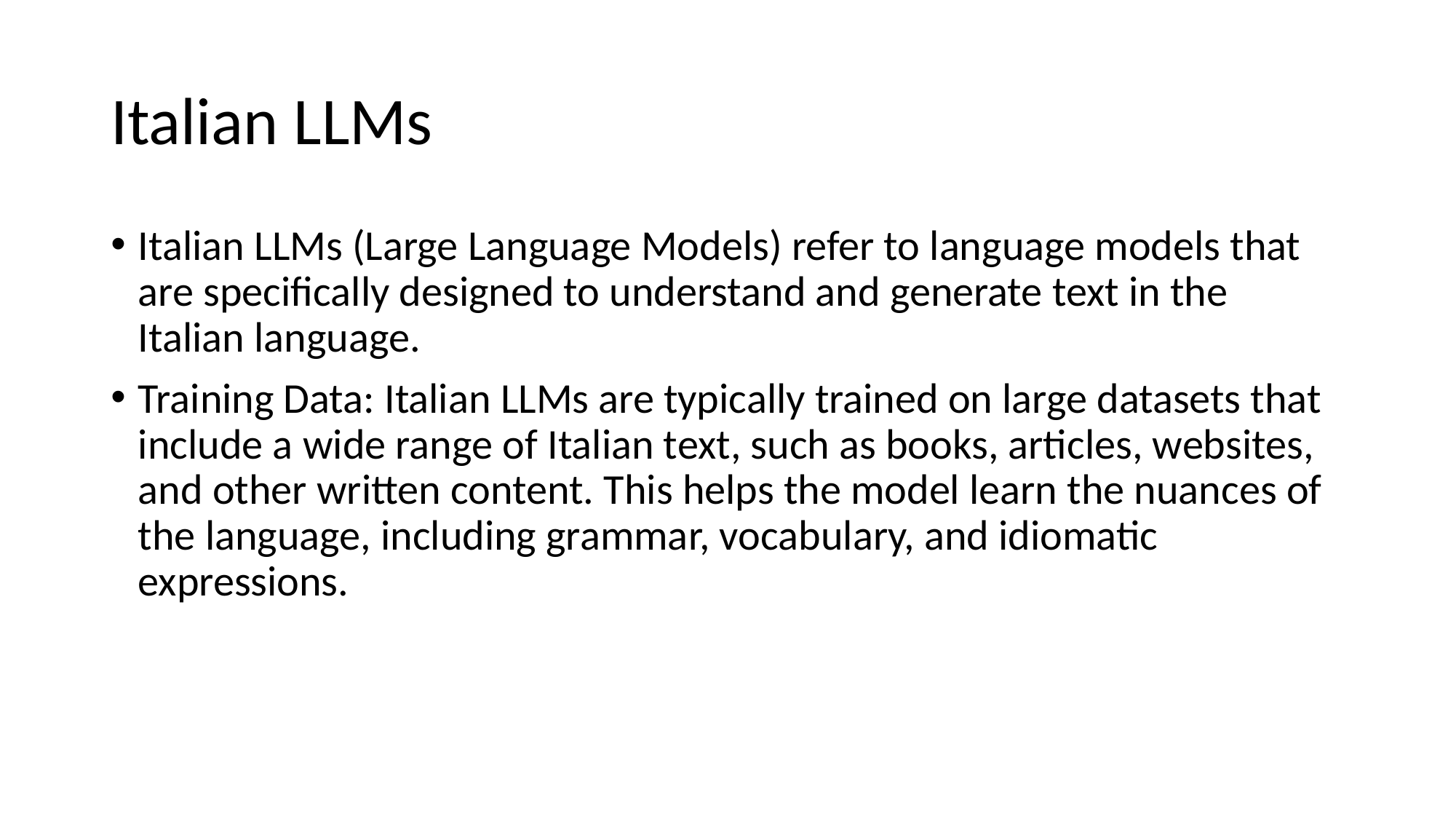

# Italian LLMs
Italian LLMs (Large Language Models) refer to language models that are specifically designed to understand and generate text in the Italian language.
Training Data: Italian LLMs are typically trained on large datasets that include a wide range of Italian text, such as books, articles, websites, and other written content. This helps the model learn the nuances of the language, including grammar, vocabulary, and idiomatic expressions.
2